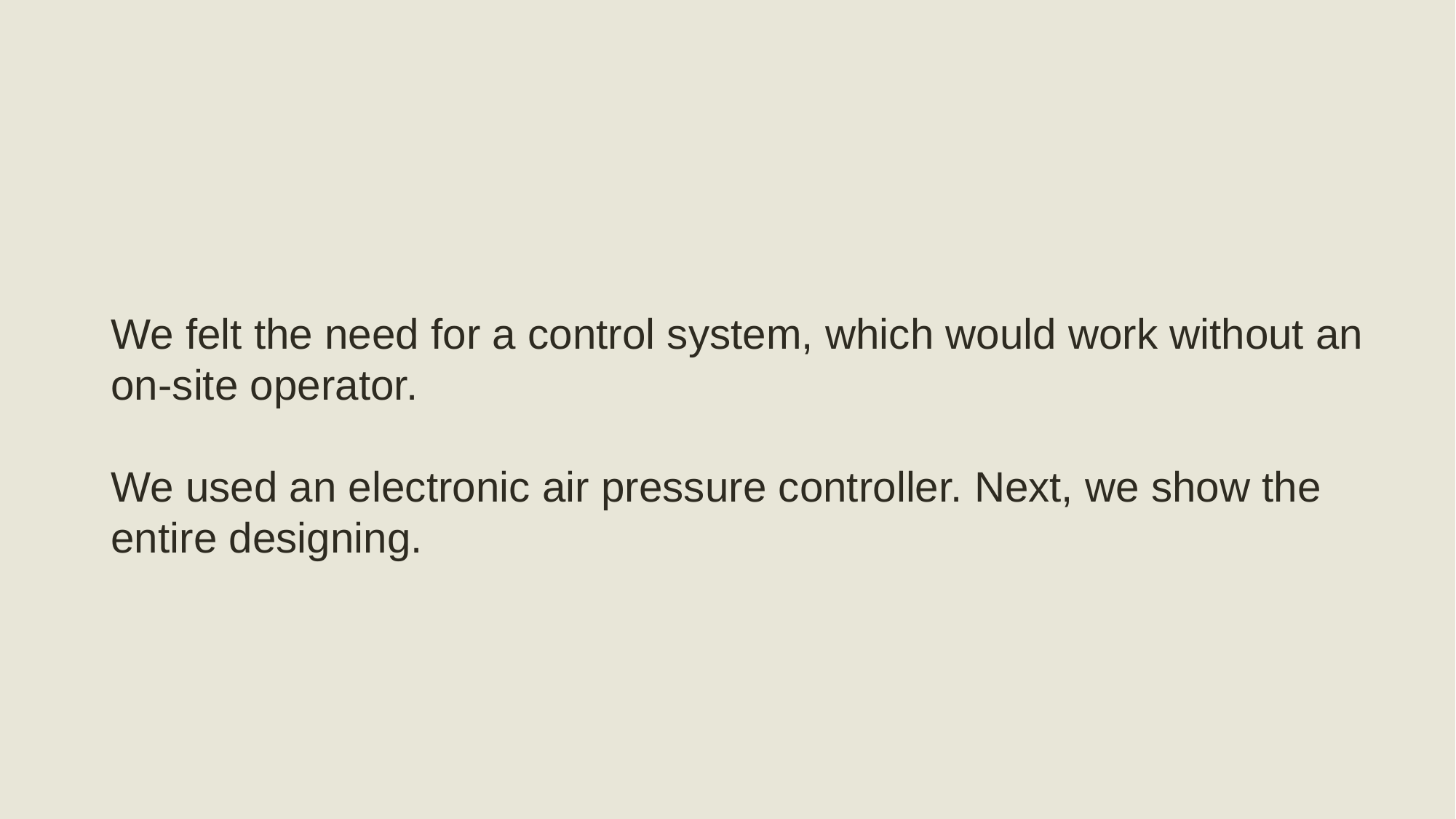

We felt the need for a control system, which would work without an on-site operator.

We used an electronic air pressure controller. Next, we show the entire designing.